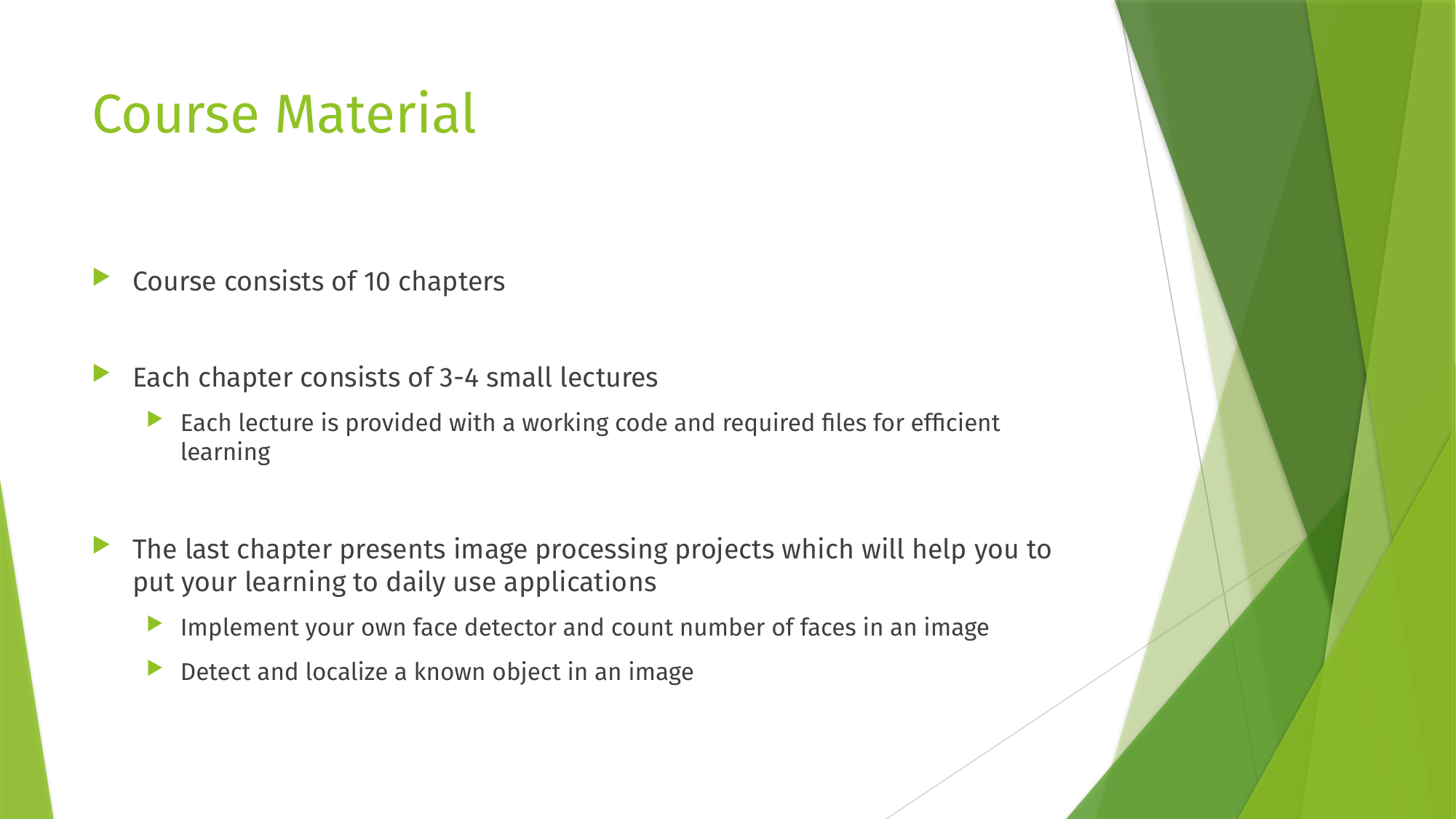

# Course Material
Course consists of 10 chapters

Each chapter consists of 3-4 small lectures
Each lecture is provided with a working code and required files for efficient learning

The last chapter presents image processing projects which will help you to put your learning to daily use applications
Implement your own face detector and count number of faces in an image
Detect and localize a known object in an image